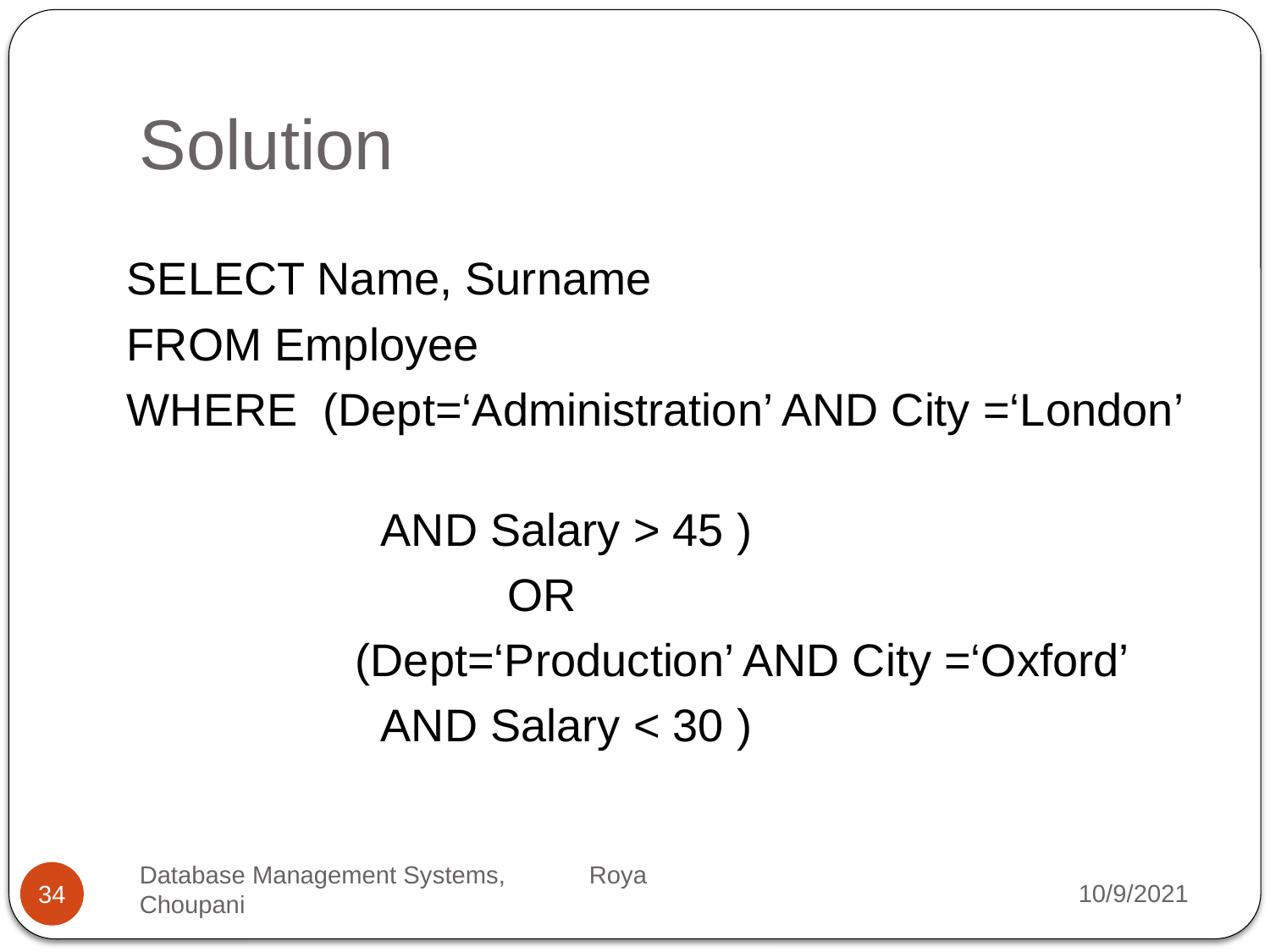

# Solution
    SELECT Name, Surname
    FROM Employee
    WHERE  (Dept=‘Administration’ AND City =‘London’
                        AND Salary > 45 )
                                  OR
                      (Dept=‘Production’ AND City =‘Oxford’
                        AND Salary < 30 )
Database Management Systems,            Roya Choupani
10/9/2021
34